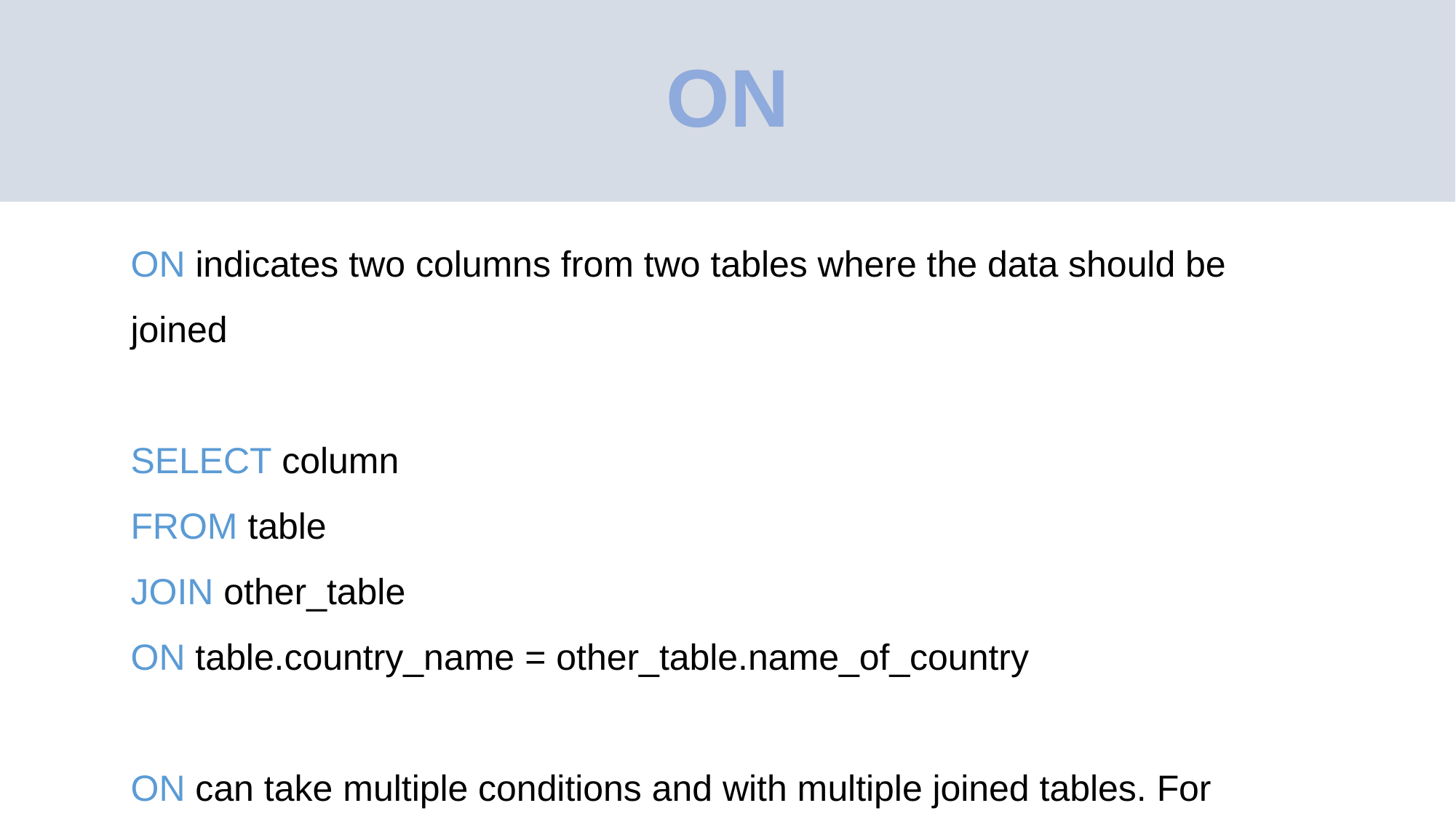

# ON
ON indicates two columns from two tables where the data should be joined

SELECT column
FROM table
JOIN other_table
ON table.country_name = other_table.name_of_country

ON can take multiple conditions and with multiple joined tables. For example:
ON table3.id = table1.id AND table2.year = table3.year